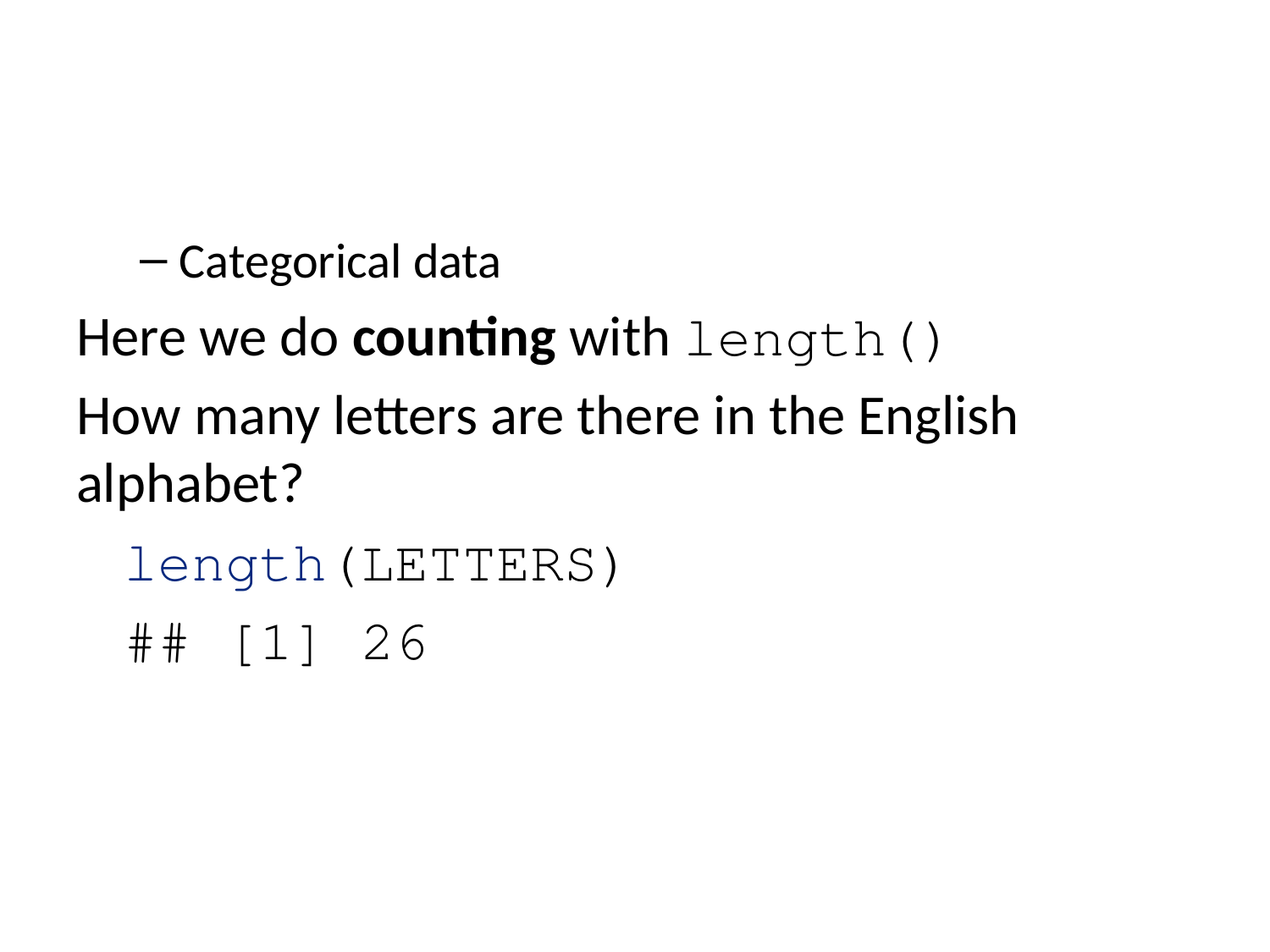

Categorical data
Here we do counting with length()
How many letters are there in the English alphabet?
length(LETTERS)
## [1] 26